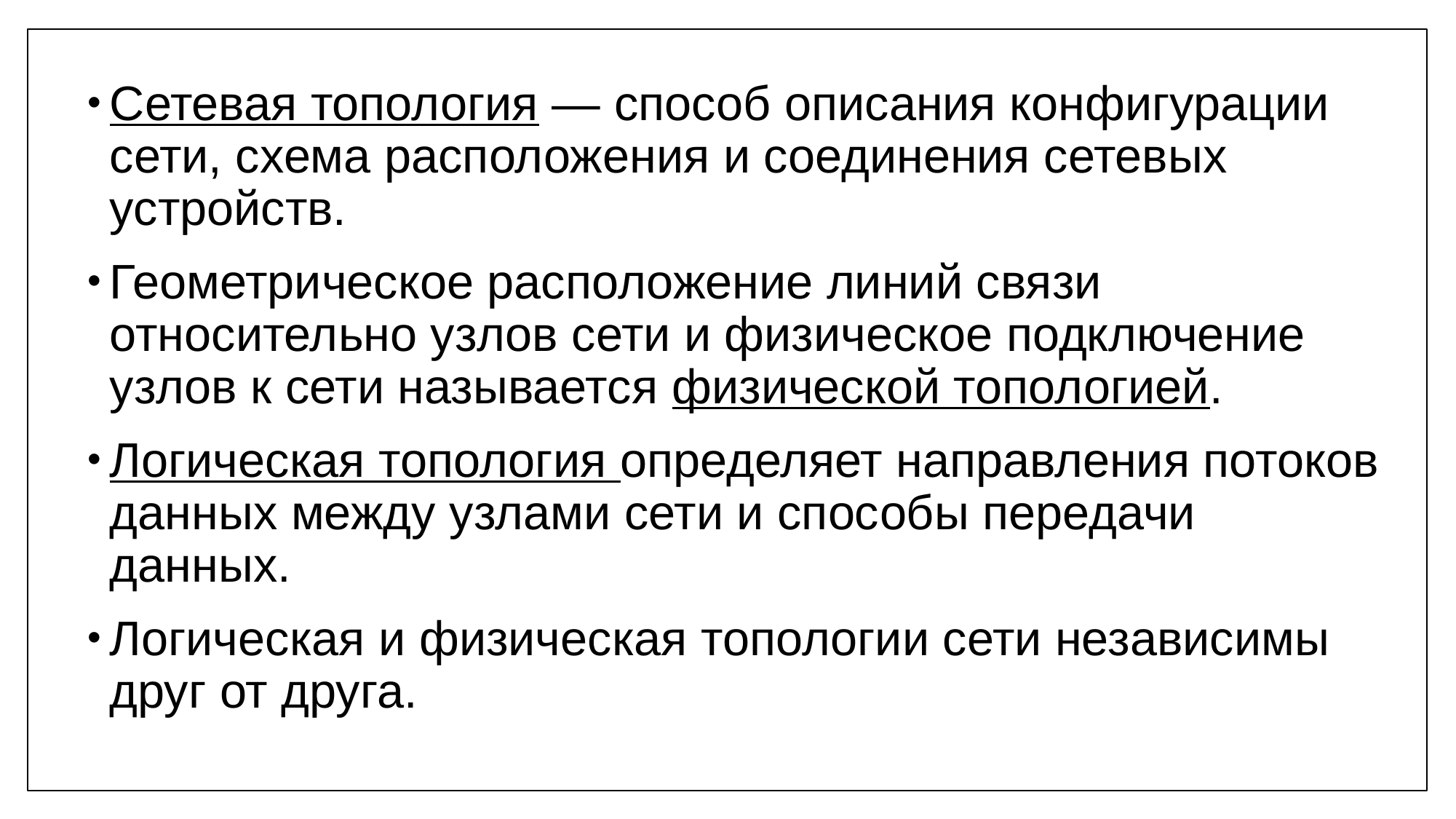

Сетевая топология — способ описания конфигурации сети, схема расположения и соединения сетевых устройств.
Геометрическое расположение линий связи относительно узлов сети и физическое подключение узлов к сети называется физической топологией.
Логическая топология определяет направления потоков данных между узлами сети и способы передачи данных.
Логическая и физическая топологии сети независимы друг от друга.